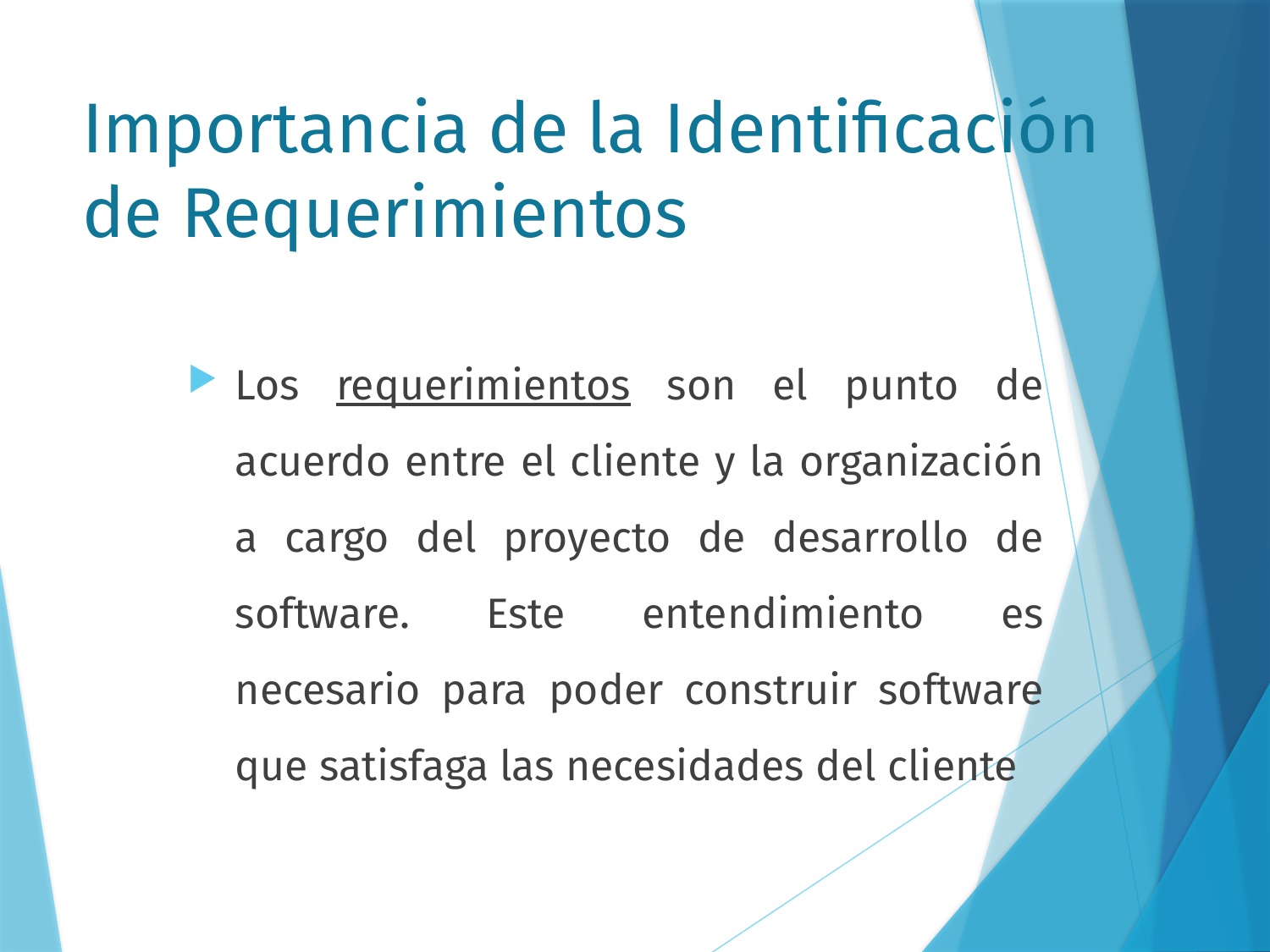

# Importancia de la Identificación de Requerimientos
Los requerimientos son el punto de acuerdo entre el cliente y la organización a cargo del proyecto de desarrollo de software. Este entendimiento es necesario para poder construir software que satisfaga las necesidades del cliente